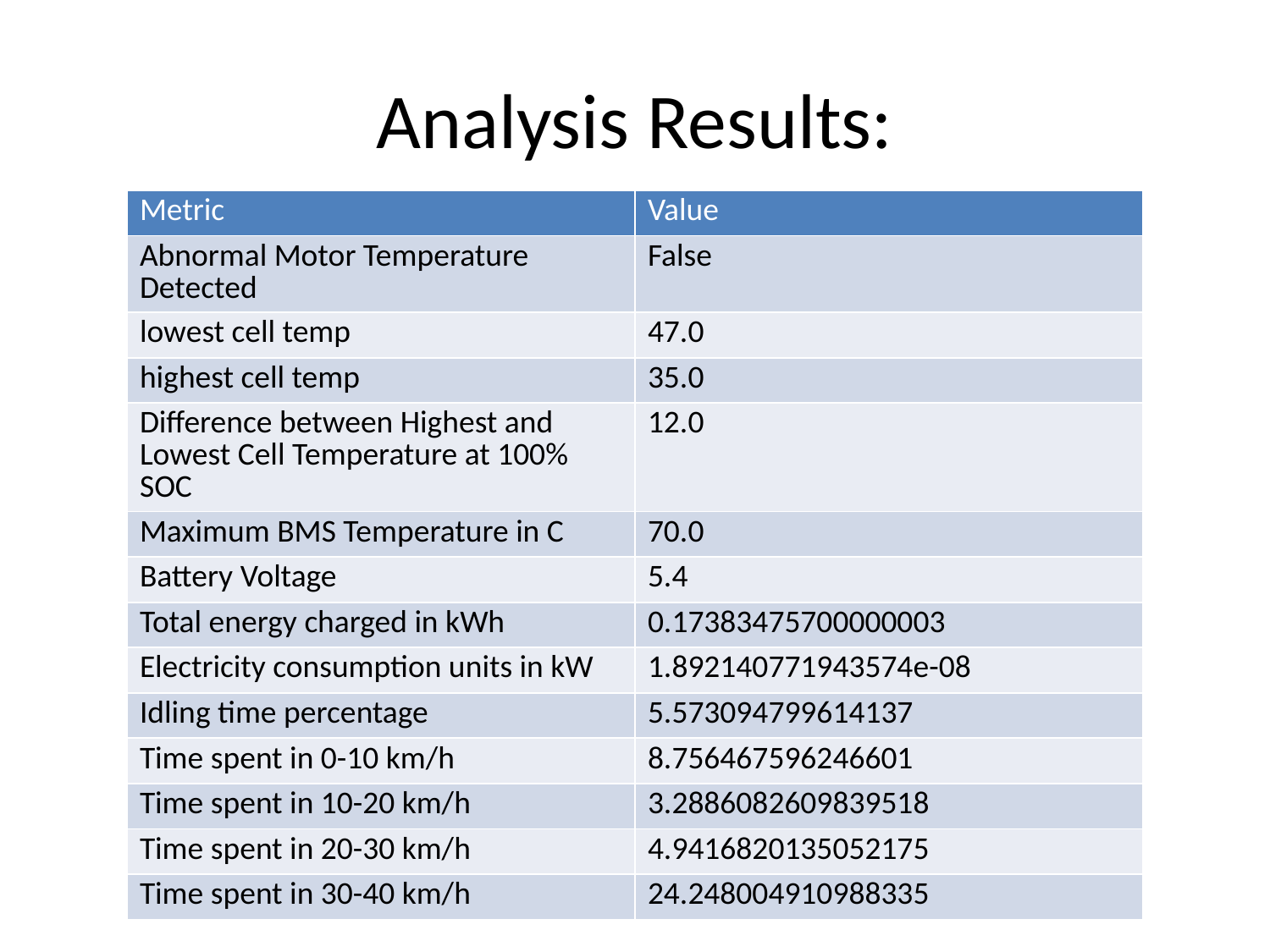

# Analysis Results:
| Metric | Value |
| --- | --- |
| Abnormal Motor Temperature Detected | False |
| lowest cell temp | 47.0 |
| highest cell temp | 35.0 |
| Difference between Highest and Lowest Cell Temperature at 100% SOC | 12.0 |
| Maximum BMS Temperature in C | 70.0 |
| Battery Voltage | 5.4 |
| Total energy charged in kWh | 0.17383475700000003 |
| Electricity consumption units in kW | 1.892140771943574e-08 |
| Idling time percentage | 5.573094799614137 |
| Time spent in 0-10 km/h | 8.756467596246601 |
| Time spent in 10-20 km/h | 3.2886082609839518 |
| Time spent in 20-30 km/h | 4.9416820135052175 |
| Time spent in 30-40 km/h | 24.248004910988335 |